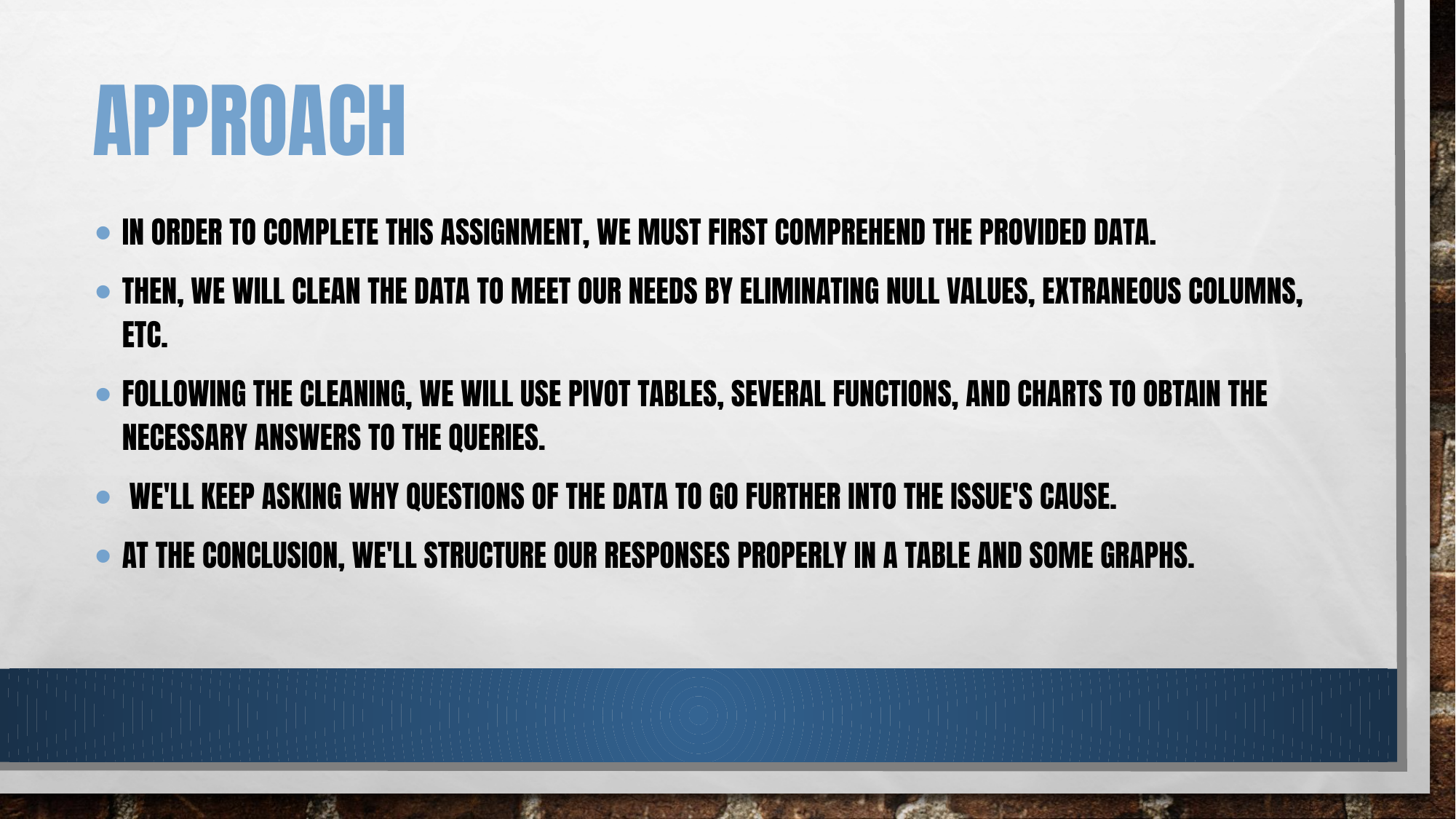

# APPROACH
IN ORDER TO COMPLETE THIS ASSIGNMENT, WE MUST FIRST COMPREHEND THE PROVIDED DATA.
THEN, WE WILL CLEAN THE DATA TO MEET OUR NEEDS BY ELIMINATING NULL VALUES, EXTRANEOUS COLUMNS, ETC.
FOLLOWING THE CLEANING, WE WILL USE PIVOT TABLES, SEVERAL FUNCTIONS, AND CHARTS TO OBTAIN THE NECESSARY ANSWERS TO THE QUERIES.
 WE'LL KEEP ASKING WHY QUESTIONS OF THE DATA TO GO FURTHER INTO THE ISSUE'S CAUSE.
AT THE CONCLUSION, WE'LL STRUCTURE OUR RESPONSES PROPERLY IN A TABLE AND SOME GRAPHS.